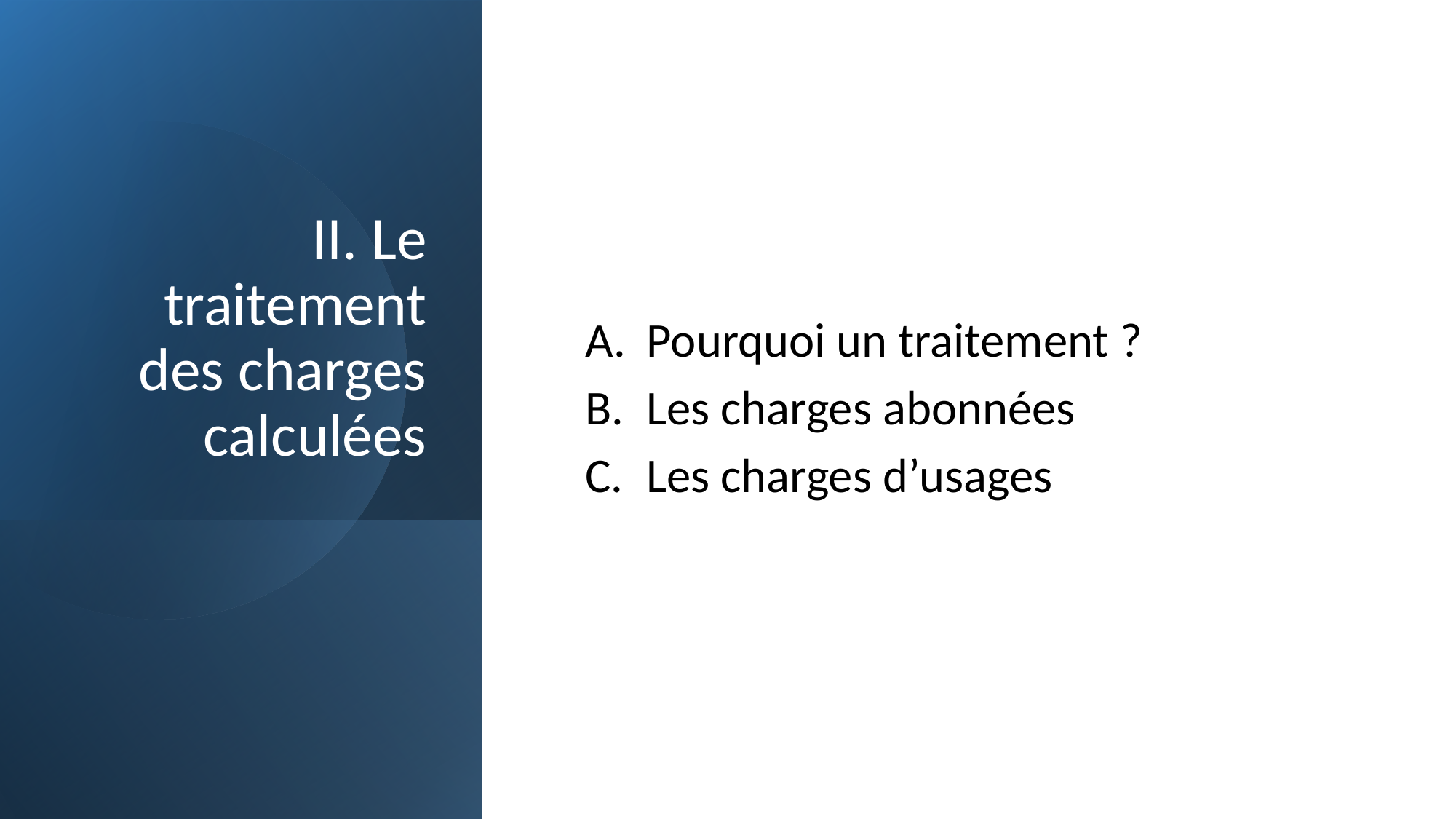

# II. Le traitement des charges calculées
Pourquoi un traitement ?
Les charges abonnées
Les charges d’usages

9